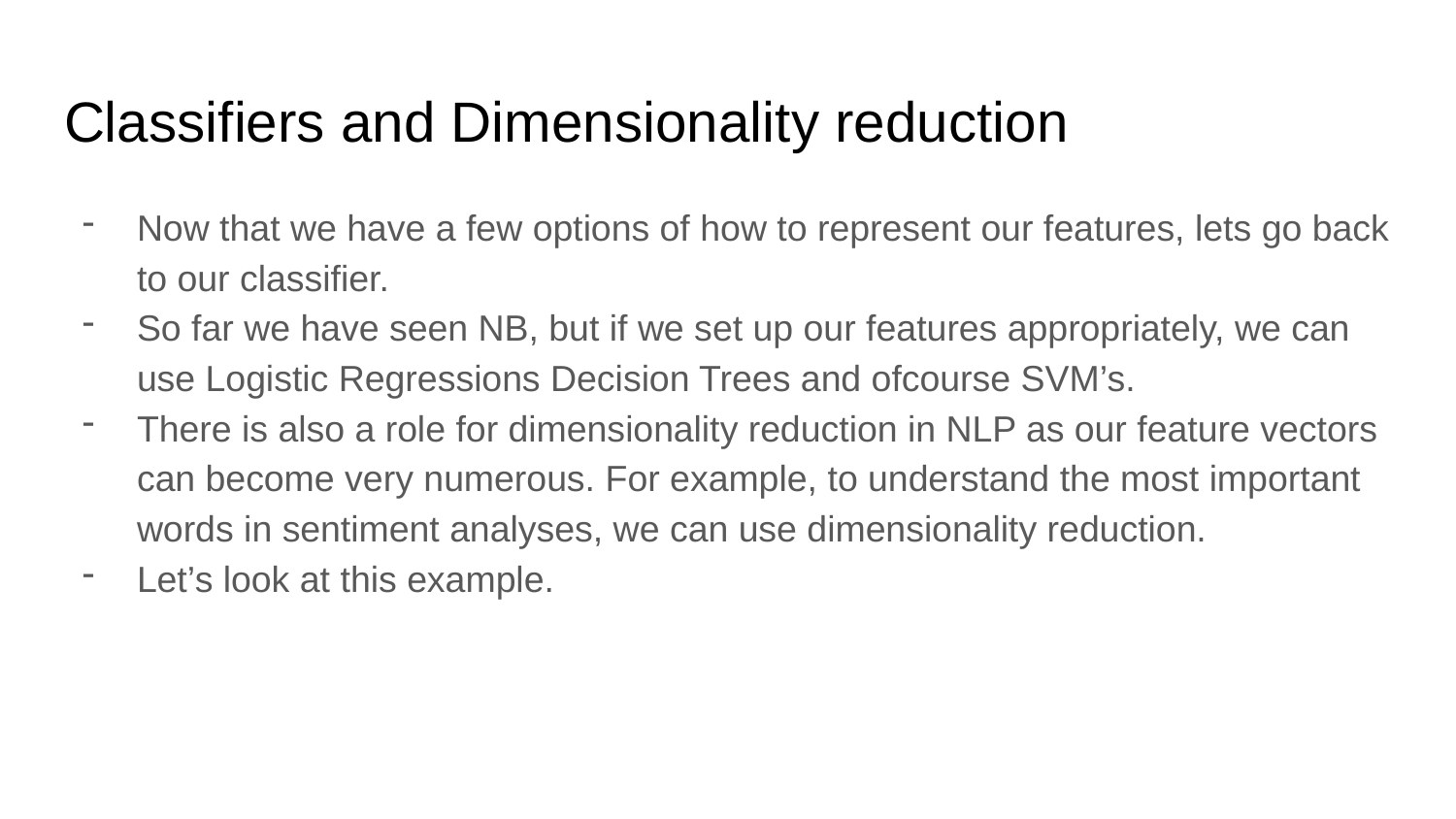

# Classifiers and Dimensionality reduction
Now that we have a few options of how to represent our features, lets go back to our classifier.
So far we have seen NB, but if we set up our features appropriately, we can use Logistic Regressions Decision Trees and ofcourse SVM’s.
There is also a role for dimensionality reduction in NLP as our feature vectors can become very numerous. For example, to understand the most important words in sentiment analyses, we can use dimensionality reduction.
Let’s look at this example.